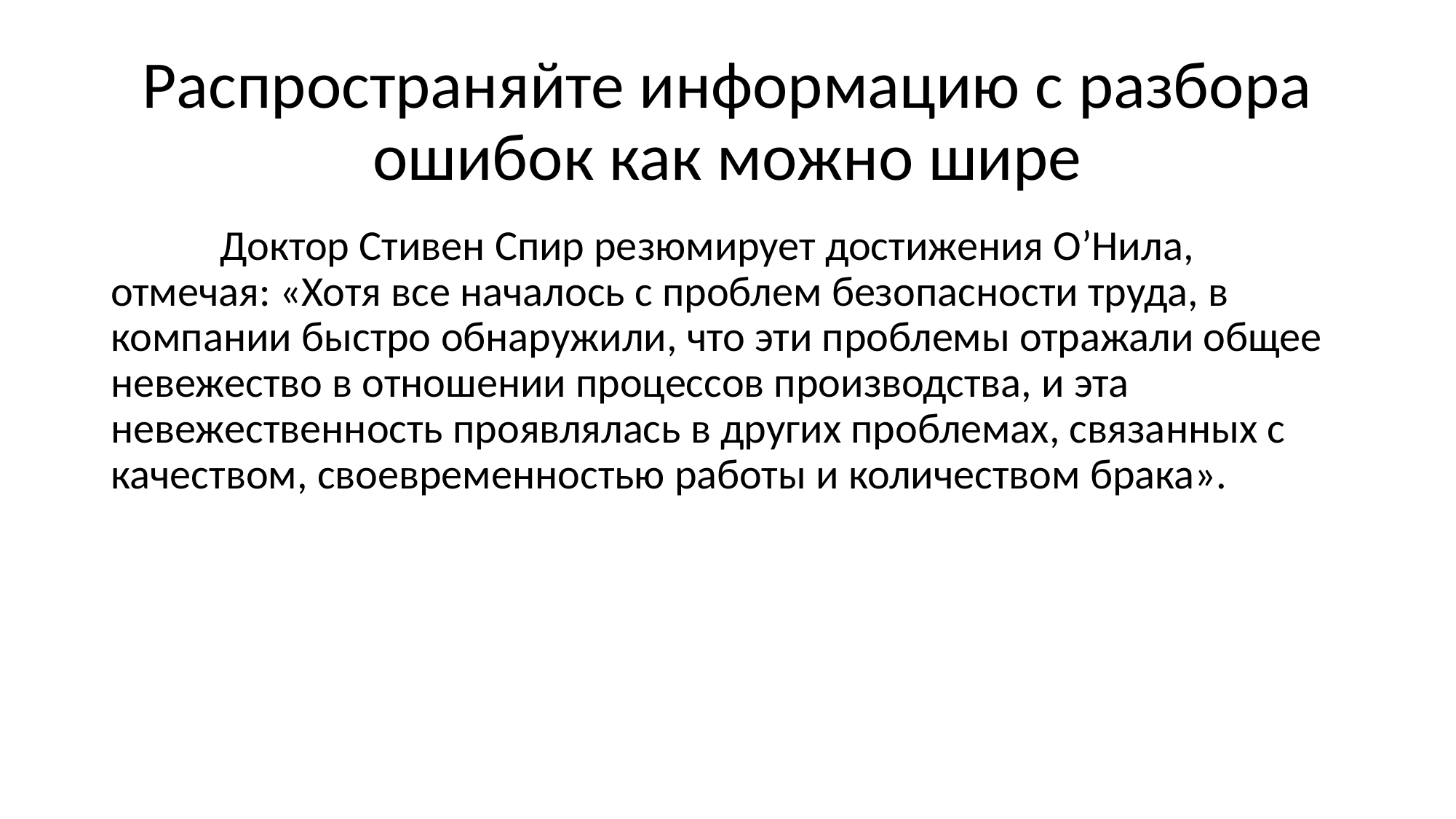

# Распространяйте информацию с разбора ошибок как можно шире
	Доктор Стивен Спир резюмирует достижения О’Нила, отмечая: «Хотя все началось с проблем безопасности труда, в компании быстро обнаружили, что эти проблемы отражали общее невежество в отношении процессов производства, и эта невежественность проявлялась в других проблемах, связанных с качеством, своевременностью работы и количеством брака».